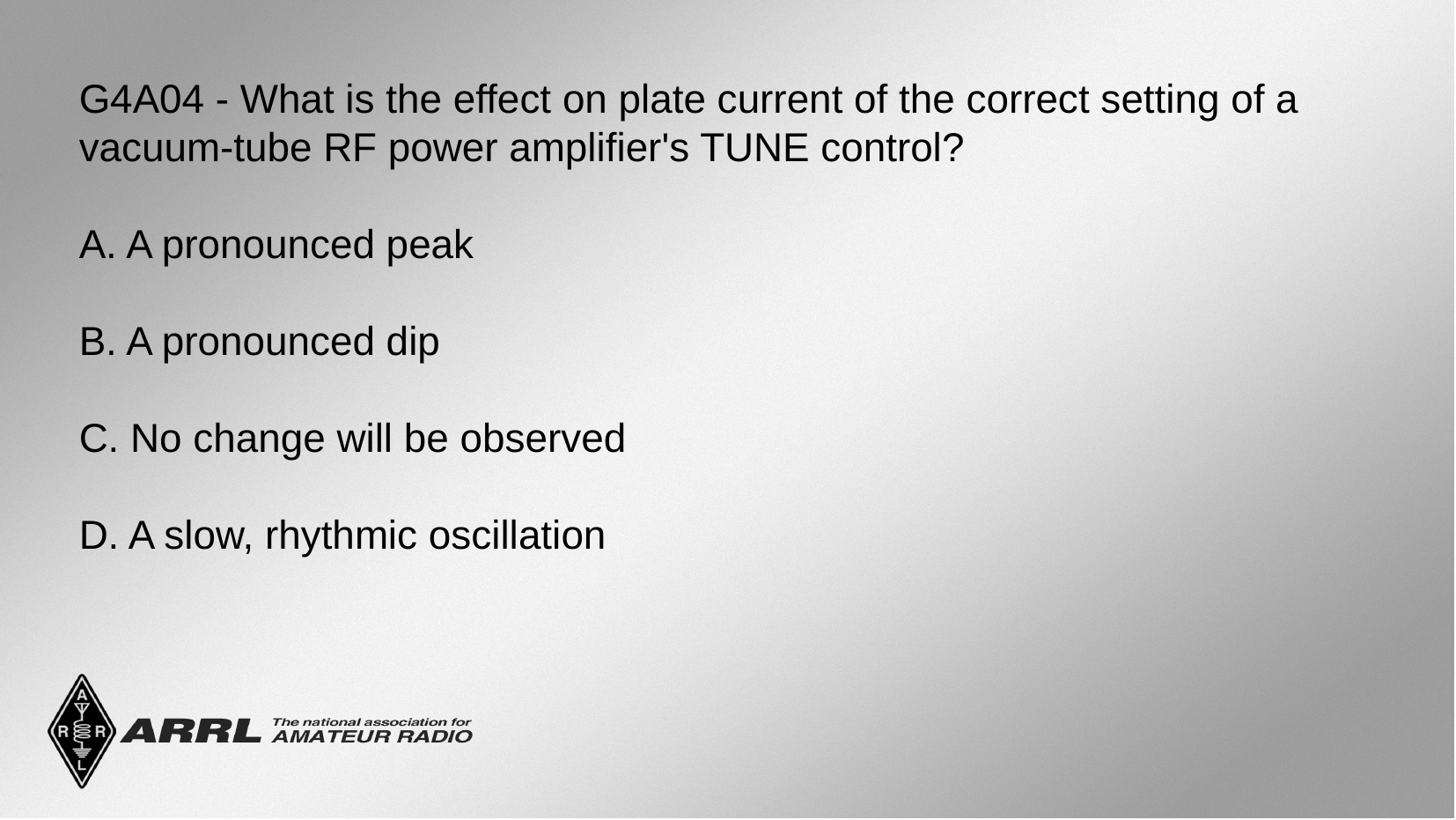

G4A04 - What is the effect on plate current of the correct setting of a vacuum-tube RF power amplifier's TUNE control?

A. A pronounced peak

B. A pronounced dip

C. No change will be observed

D. A slow, rhythmic oscillation